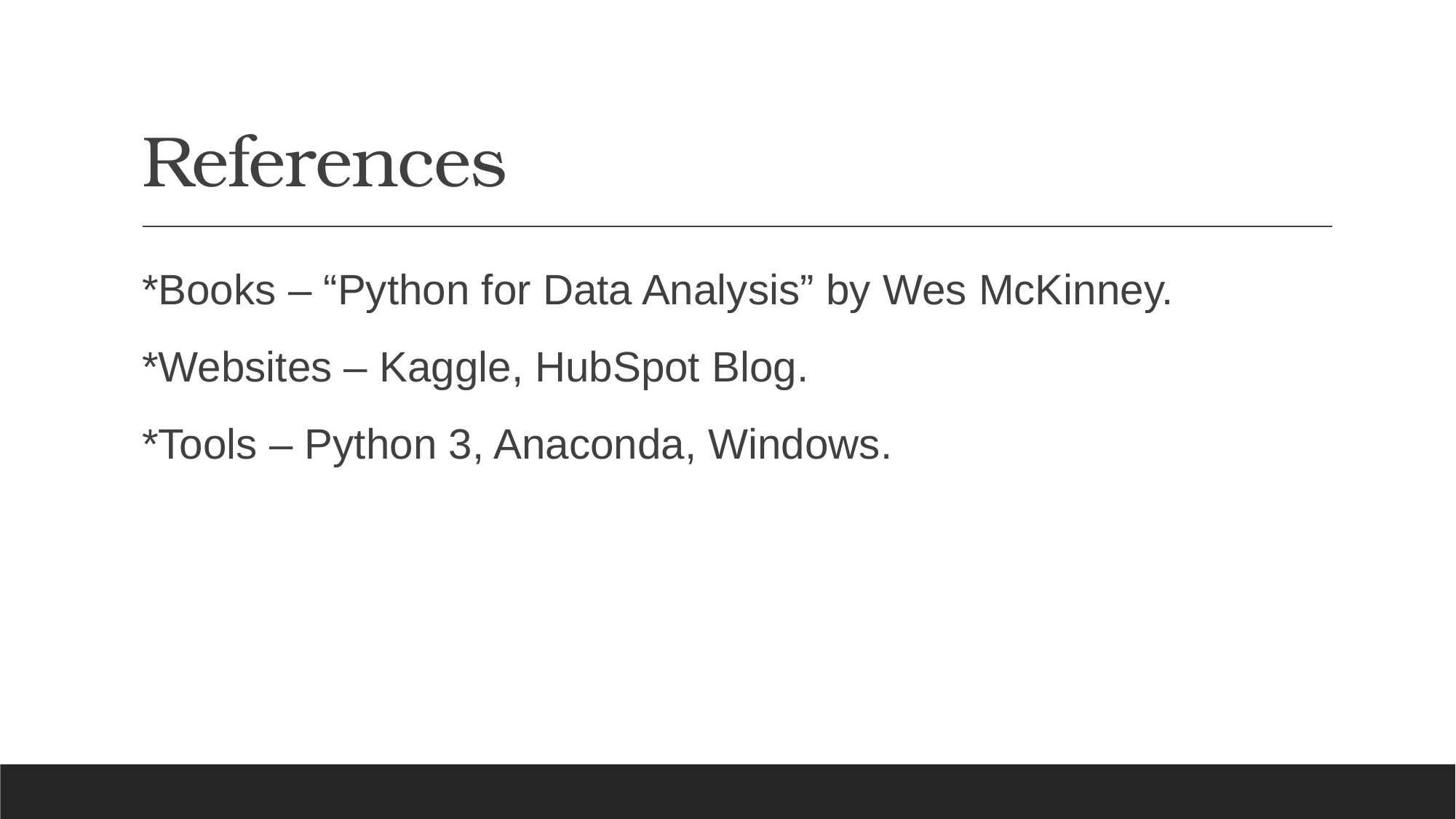

# References
*Books – “Python for Data Analysis” by Wes McKinney.
*Websites – Kaggle, HubSpot Blog.
*Tools – Python 3, Anaconda, Windows.